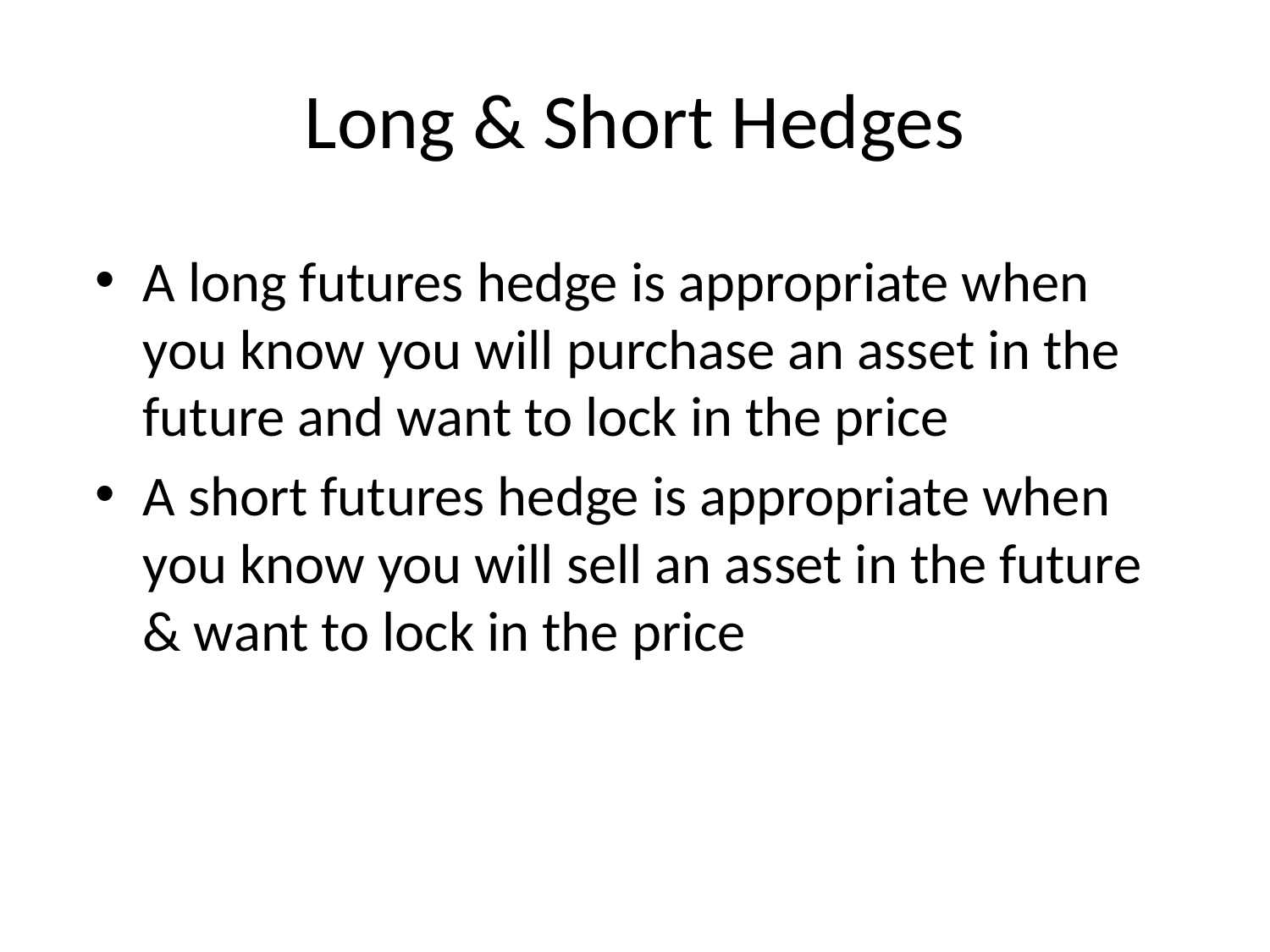

# Long & Short Hedges
A long futures hedge is appropriate when you know you will purchase an asset in the future and want to lock in the price
A short futures hedge is appropriate when you know you will sell an asset in the future & want to lock in the price